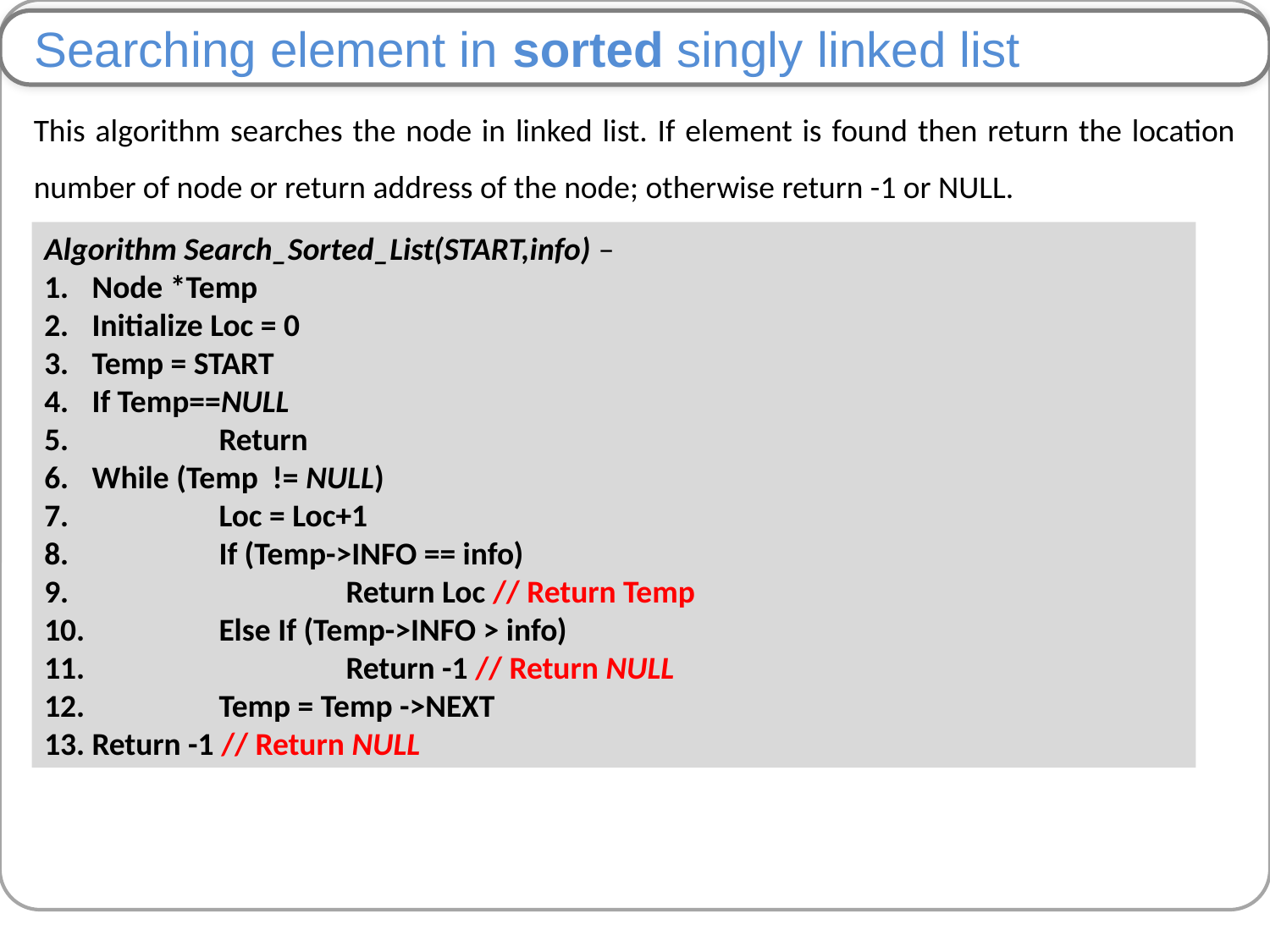

Searching element in sorted singly linked list
This algorithm searches the node in linked list. If element is found then return the location number of node or return address of the node; otherwise return -1 or NULL.
Algorithm Search_Sorted_List(START,info) –
Node *Temp
Initialize Loc = 0
Temp = START
If Temp==NULL
 	Return
While (Temp  != NULL)
 	Loc = Loc+1
 	If (Temp->INFO == info)
 		Return Loc // Return Temp
 	Else If (Temp->INFO > info)
 		Return -1 // Return NULL
 	Temp = Temp ->NEXT
Return -1 // Return NULL